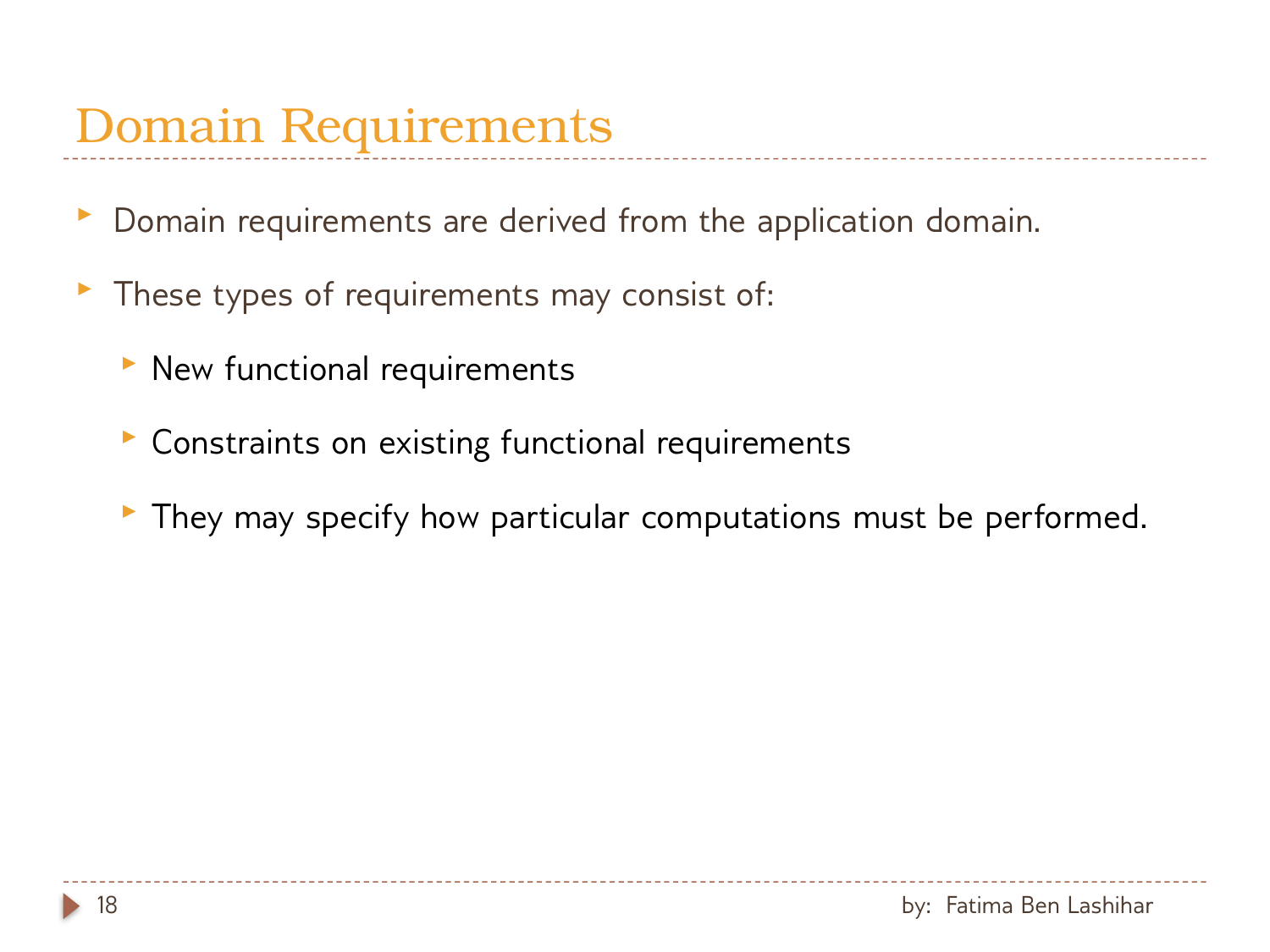

# Domain Requirements
Domain requirements are derived from the application domain.
These types of requirements may consist of:
New functional requirements
Constraints on existing functional requirements
They may specify how particular computations must be performed.
18
by:  Fatima Ben Lashihar